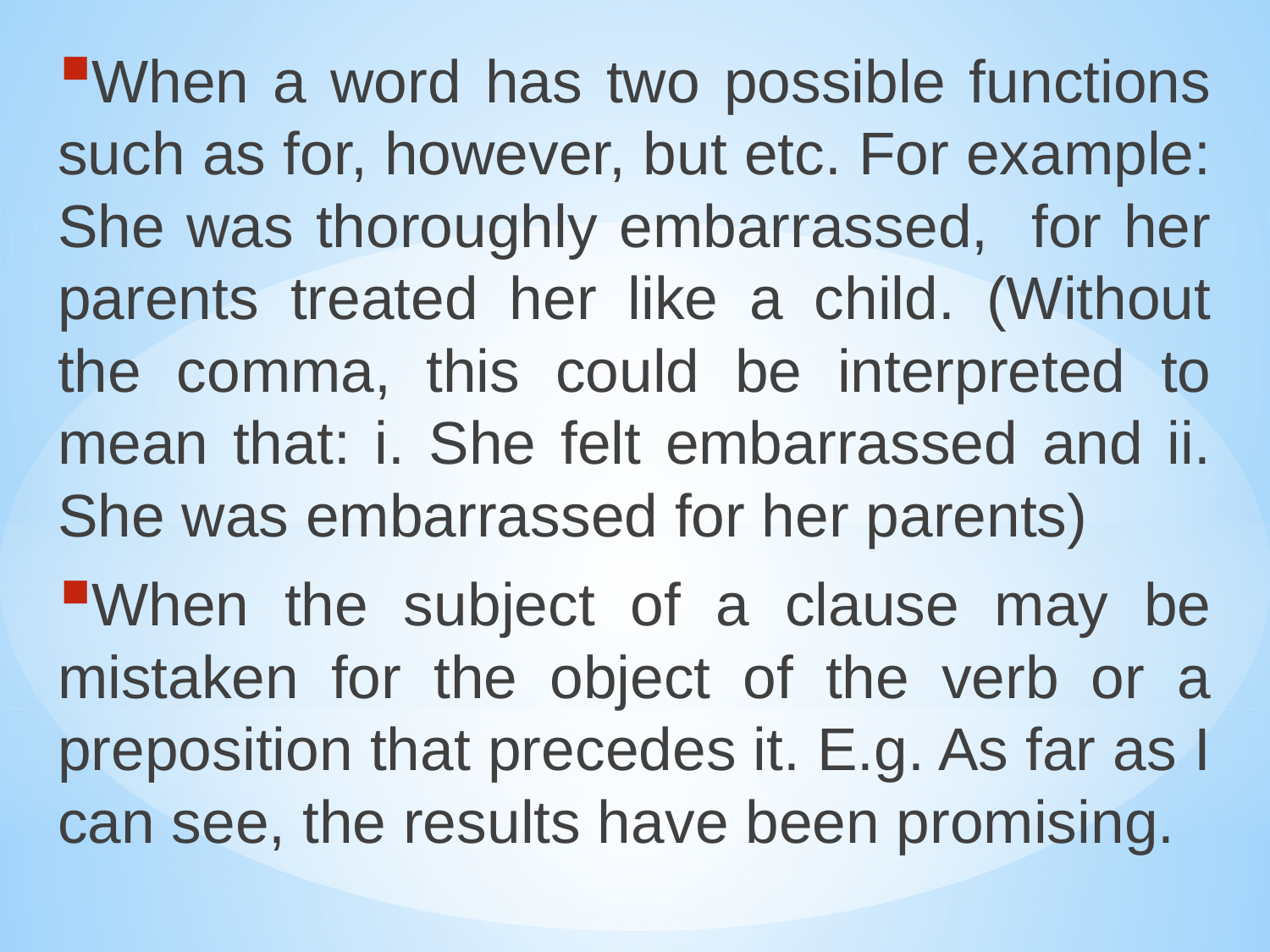

When a word has two possible functions such as for, however, but etc. For example: She was thoroughly embarrassed,  for her parents treated her like a child. (Without the comma, this could be interpreted to mean that: i. She felt embarrassed and ii. She was embarrassed for her parents)
When the subject of a clause may be mistaken for the object of the verb or a preposition that precedes it. E.g. As far as I can see, the results have been promising.